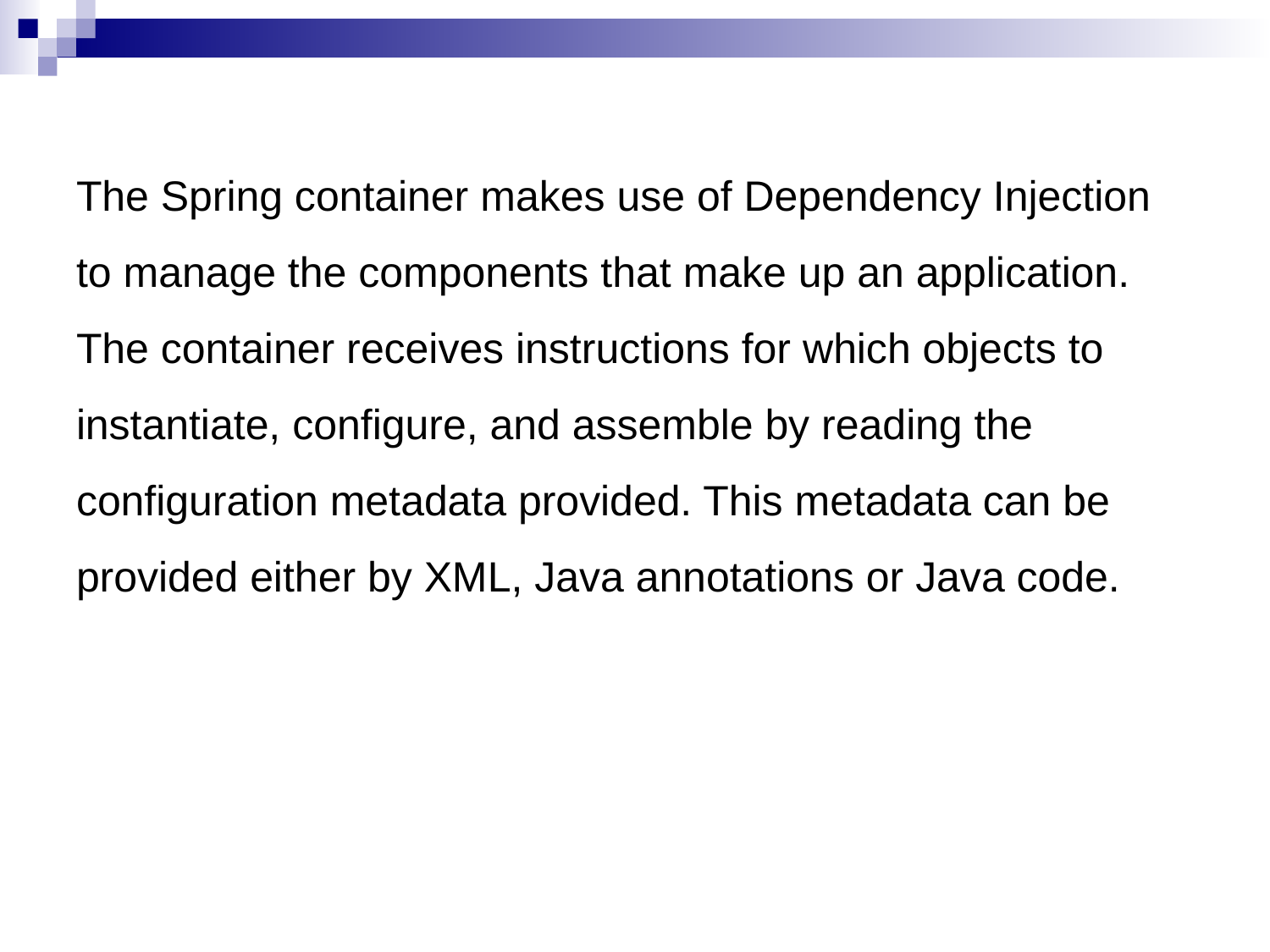

The Spring container makes use of Dependency Injection to manage the components that make up an application. The container receives instructions for which objects to instantiate, configure, and assemble by reading the configuration metadata provided. This metadata can be provided either by XML, Java annotations or Java code.